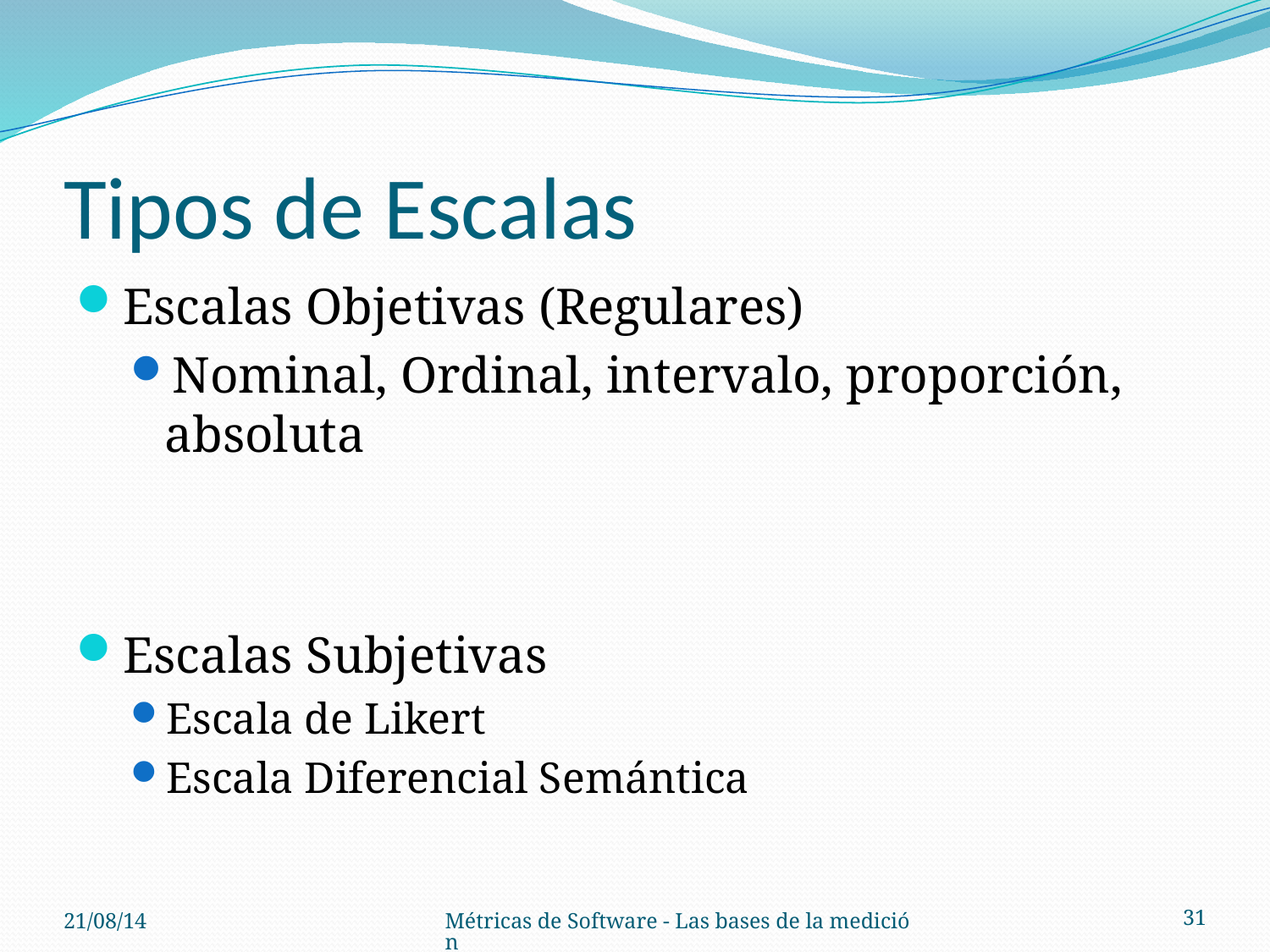

# Tipos de Escalas
Escalas Objetivas (Regulares)
Nominal, Ordinal, intervalo, proporción, absoluta

Escalas Subjetivas
Escala de Likert
Escala Diferencial Semántica
21/08/14
31
Métricas de Software - Las bases de la medición